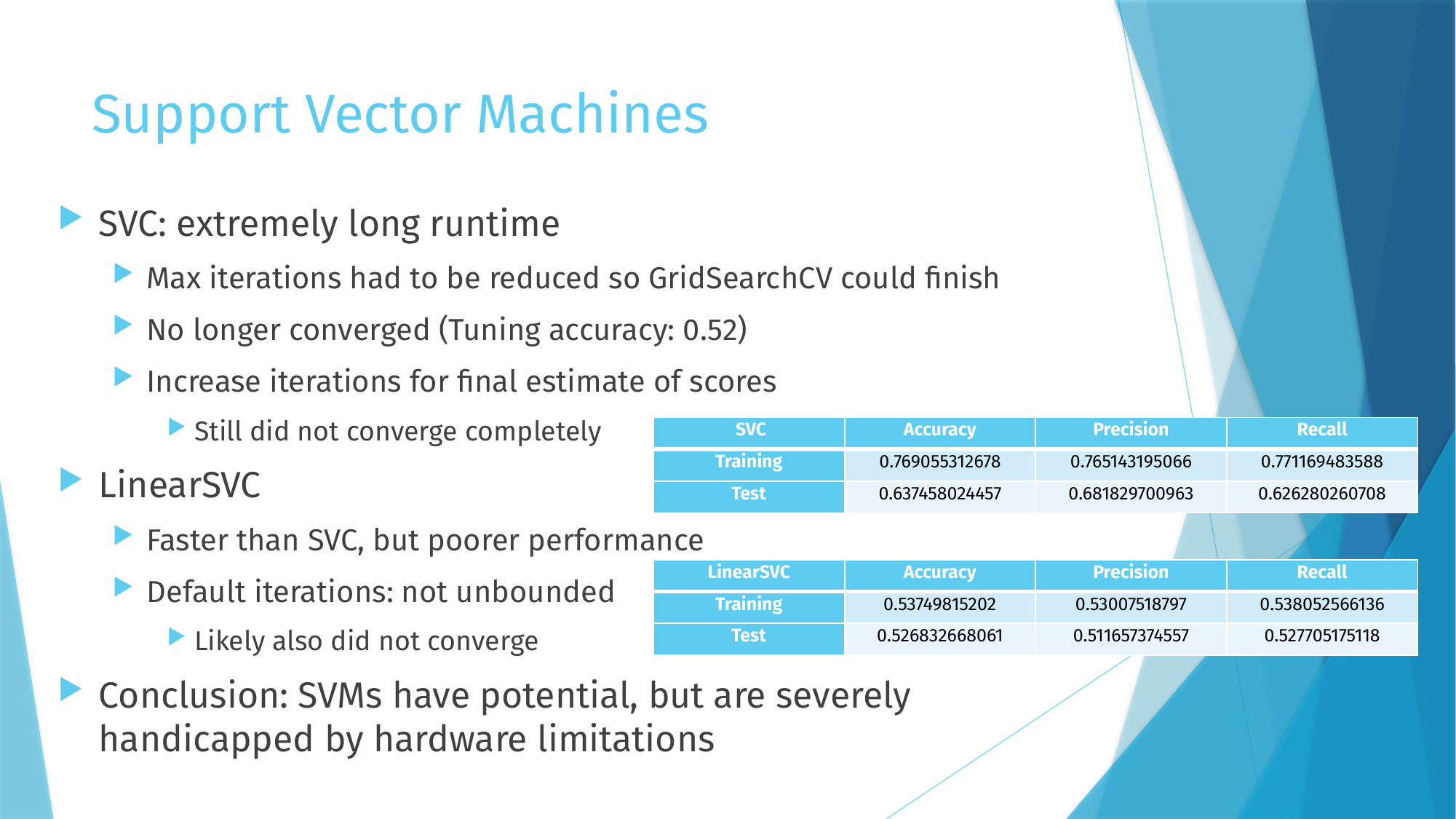

# Support Vector Machines
SVC: extremely long runtime
Max iterations had to be reduced so GridSearchCV could finish
No longer converged (Tuning accuracy: 0.52)
Increase iterations for final estimate of scores
Still did not converge completely
LinearSVC
Faster than SVC, but poorer performance
Default iterations: not unbounded
Likely also did not converge
Conclusion: SVMs have potential, but are severely handicapped by hardware limitations
| SVC | Accuracy | Precision | Recall |
| --- | --- | --- | --- |
| Training | 0.769055312678 | 0.765143195066 | 0.771169483588 |
| Test | 0.637458024457 | 0.681829700963 | 0.626280260708 |
| LinearSVC | Accuracy | Precision | Recall |
| --- | --- | --- | --- |
| Training | 0.53749815202 | 0.53007518797 | 0.538052566136 |
| Test | 0.526832668061 | 0.511657374557 | 0.527705175118 |